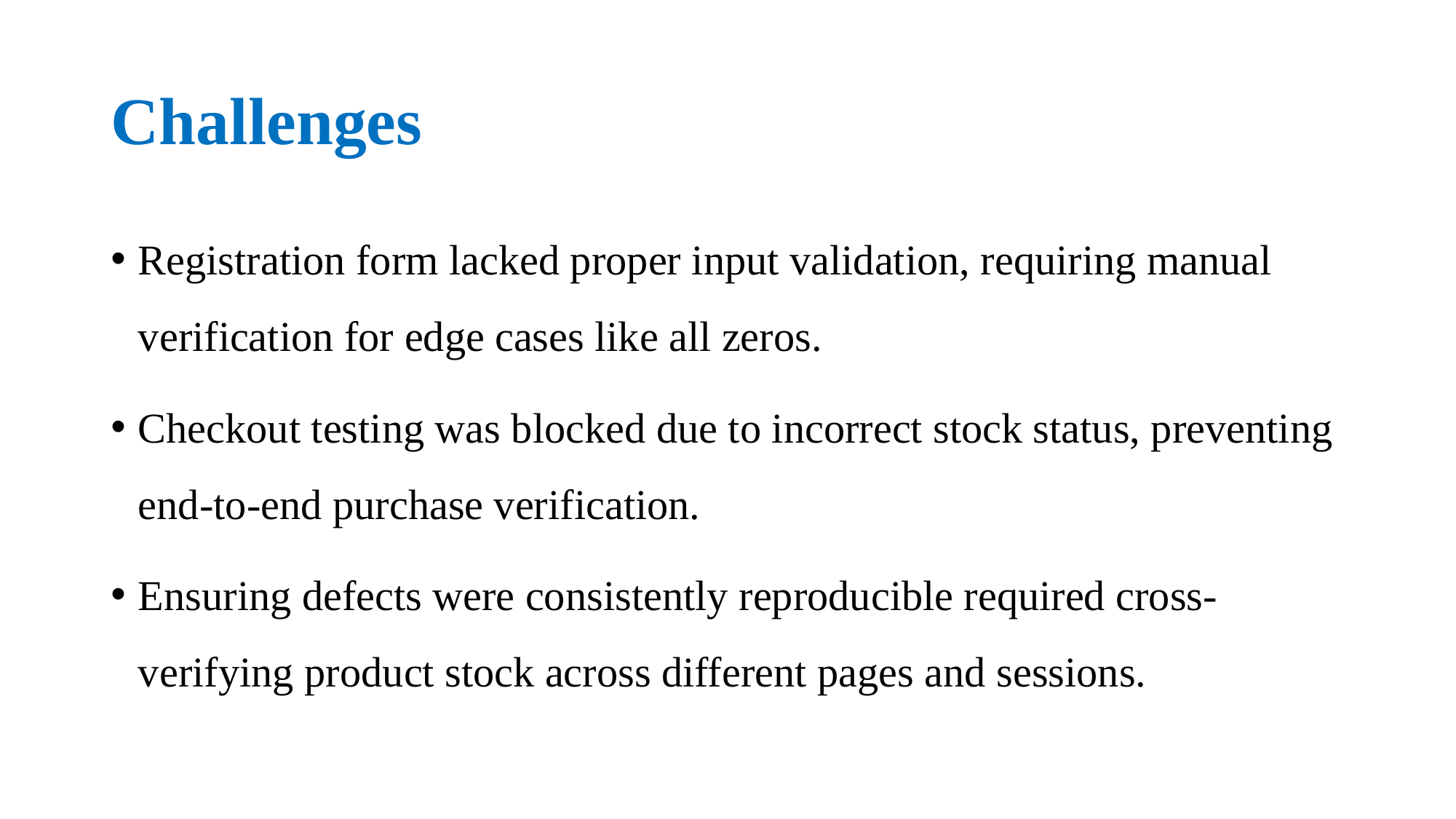

# Challenges
Registration form lacked proper input validation, requiring manual verification for edge cases like all zeros.
Checkout testing was blocked due to incorrect stock status, preventing end-to-end purchase verification.
Ensuring defects were consistently reproducible required cross-verifying product stock across different pages and sessions.